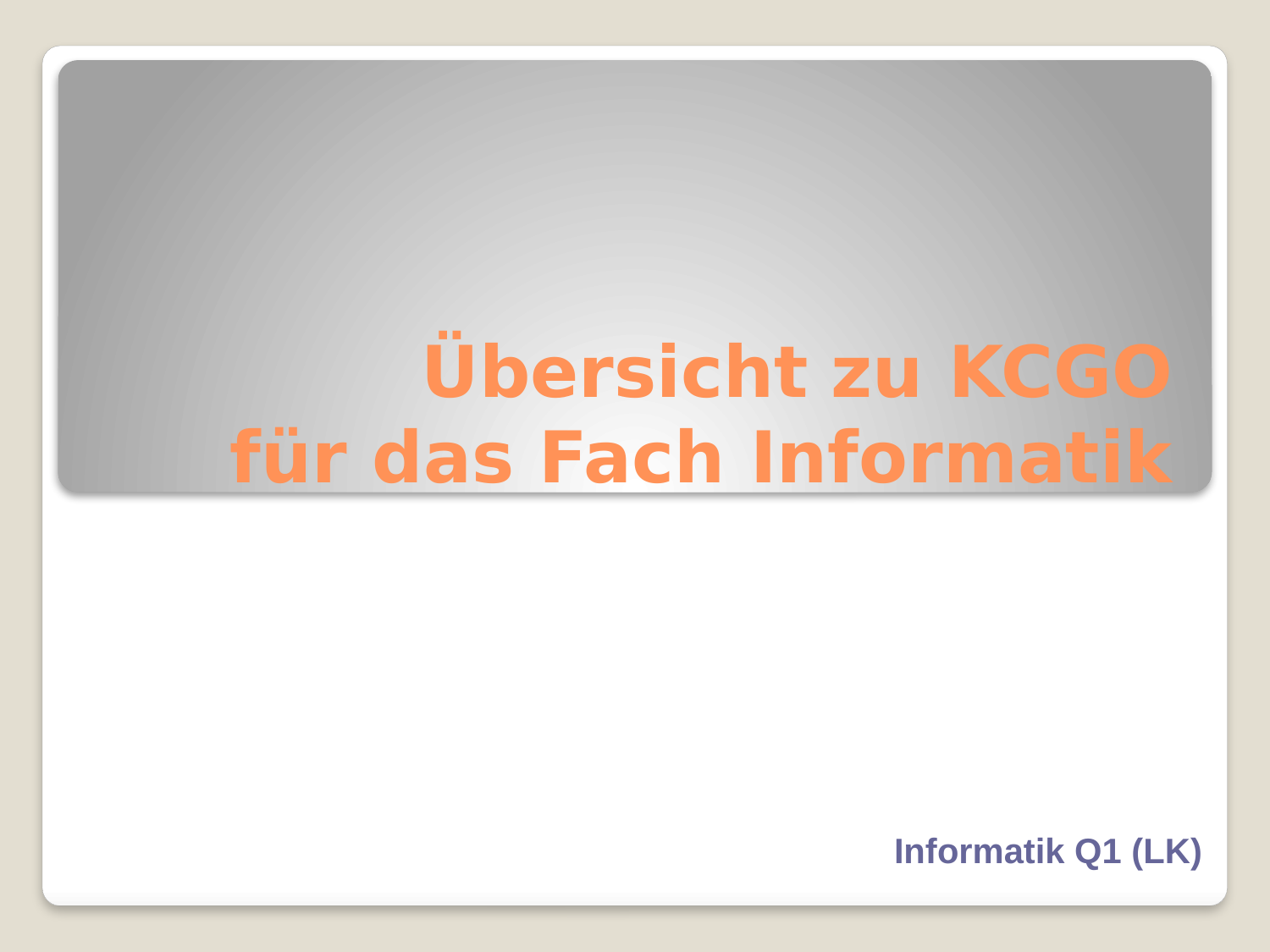

# Übersicht zu KCGO für das Fach Informatik
Informatik Q1 (LK)